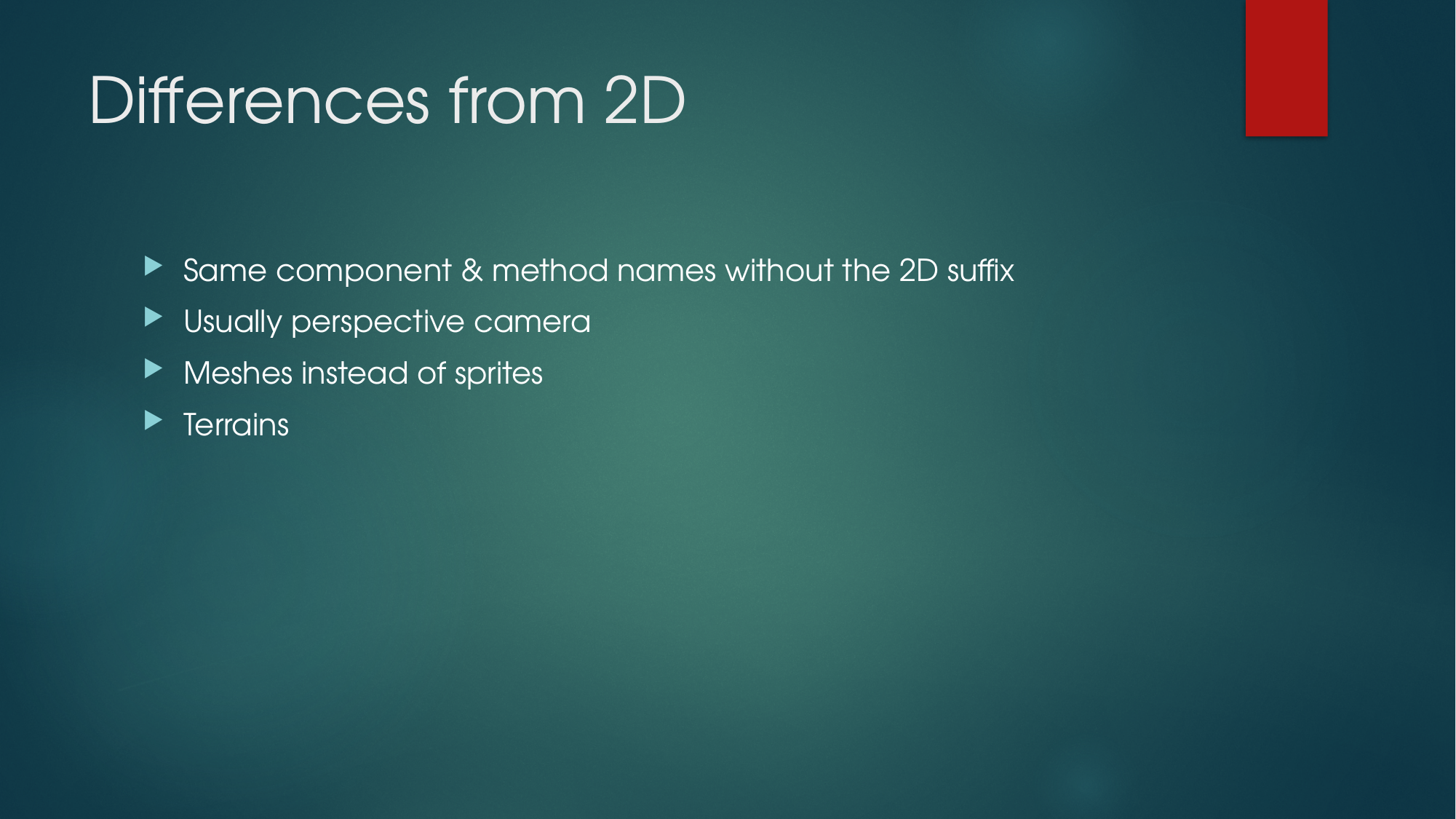

# Differences from 2D
Same component & method names without the 2D suffix
Usually perspective camera
Meshes instead of sprites
Terrains